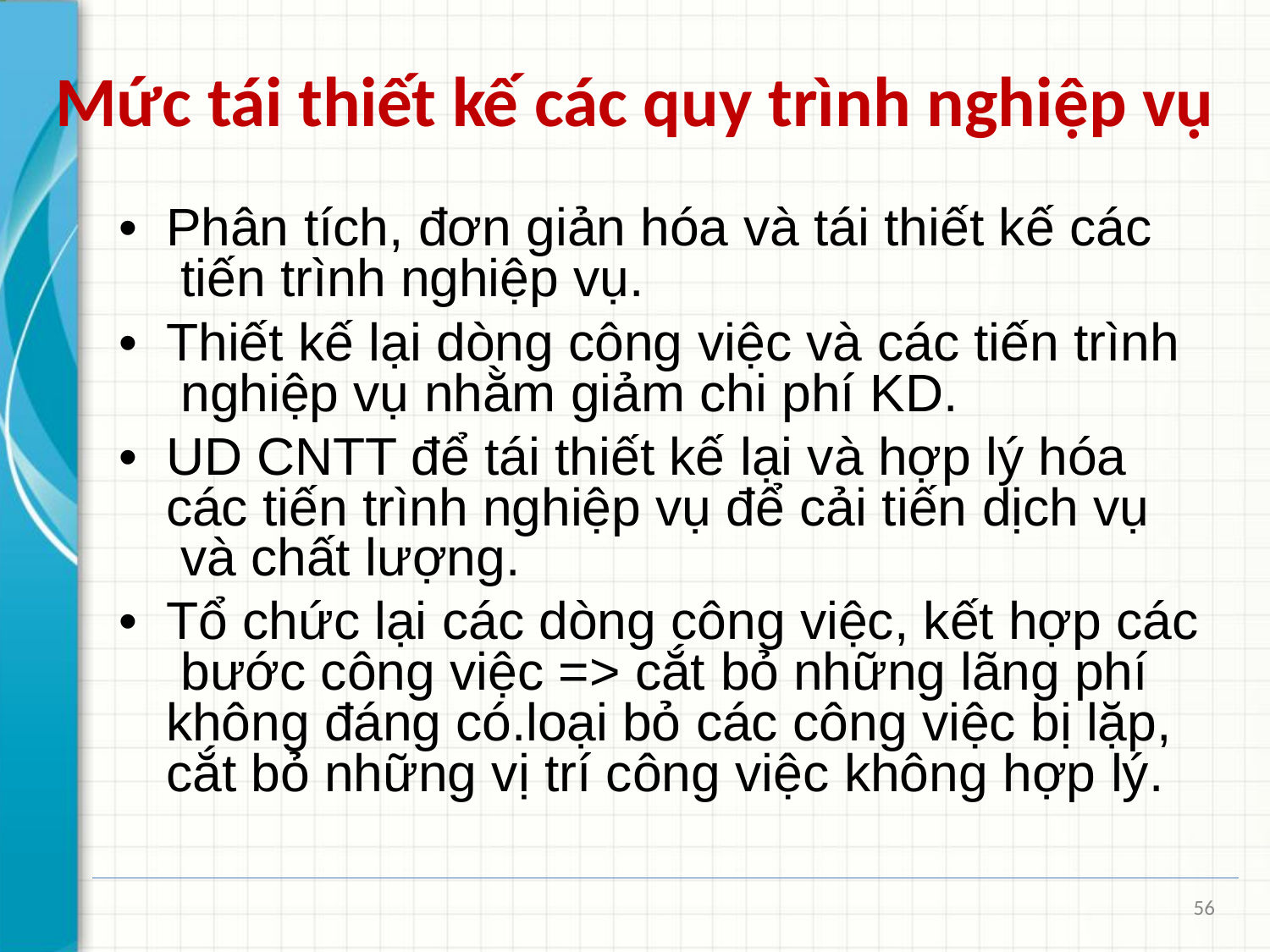

# Mức tái thiết kế các quy trình nghiệp vụ
•	Phân tích, đơn giản hóa và tái thiết kế các  tiến trình nghiệp vụ.
•	Thiết kế lại dòng công việc và các tiến trình  nghiệp vụ nhằm giảm chi phí KD.
•	UD CNTT để tái thiết kế lại và hợp lý hóa  các tiến trình nghiệp vụ để cải tiến dịch vụ  và chất lượng.
•	Tổ chức lại các dòng công việc, kết hợp các  bước công việc => cắt bỏ những lãng phí  không đáng có.loại bỏ các công việc bị lặp,  cắt bỏ những vị trí công việc không hợp lý.

56